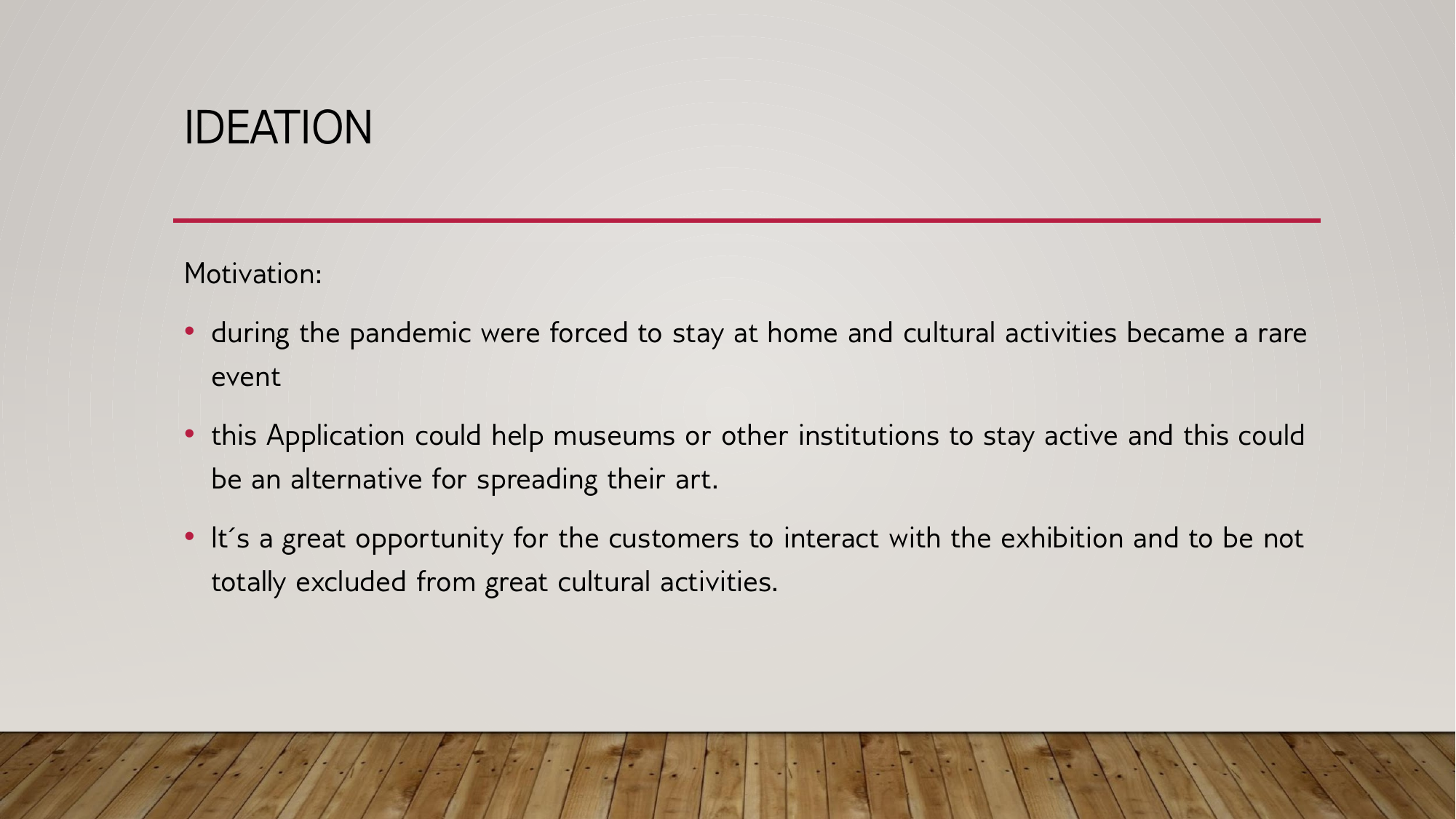

# IDEATION
Motivation:
during the pandemic were forced to stay at home and cultural activities became a rare event
this Application could help museums or other institutions to stay active and this could be an alternative for spreading their art.
It´s a great opportunity for the customers to interact with the exhibition and to be not totally excluded from great cultural activities.